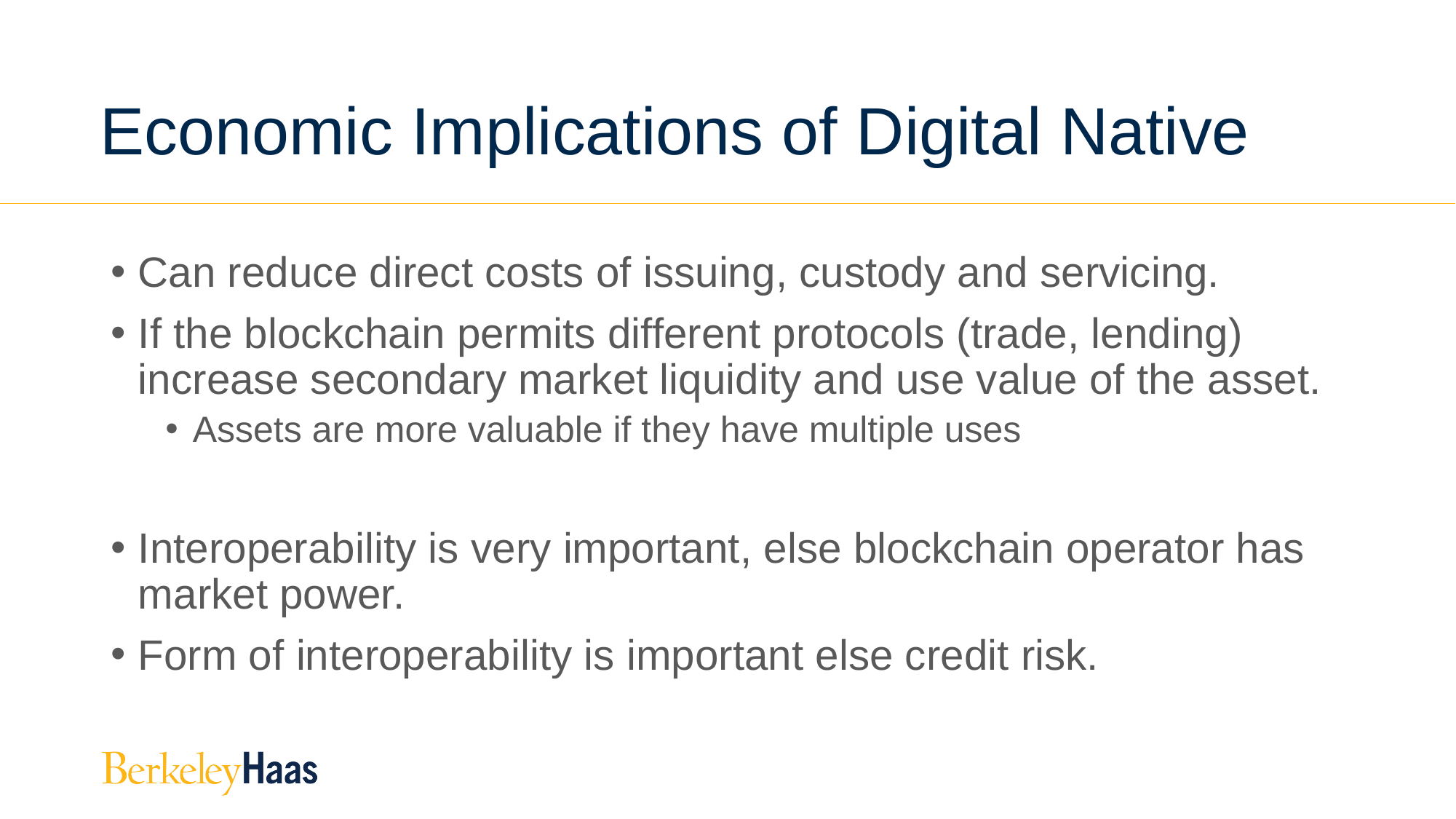

# Economic Implications of Digital Native
Can reduce direct costs of issuing, custody and servicing.
If the blockchain permits different protocols (trade, lending) increase secondary market liquidity and use value of the asset.
Assets are more valuable if they have multiple uses

Interoperability is very important, else blockchain operator has market power.
Form of interoperability is important else credit risk.